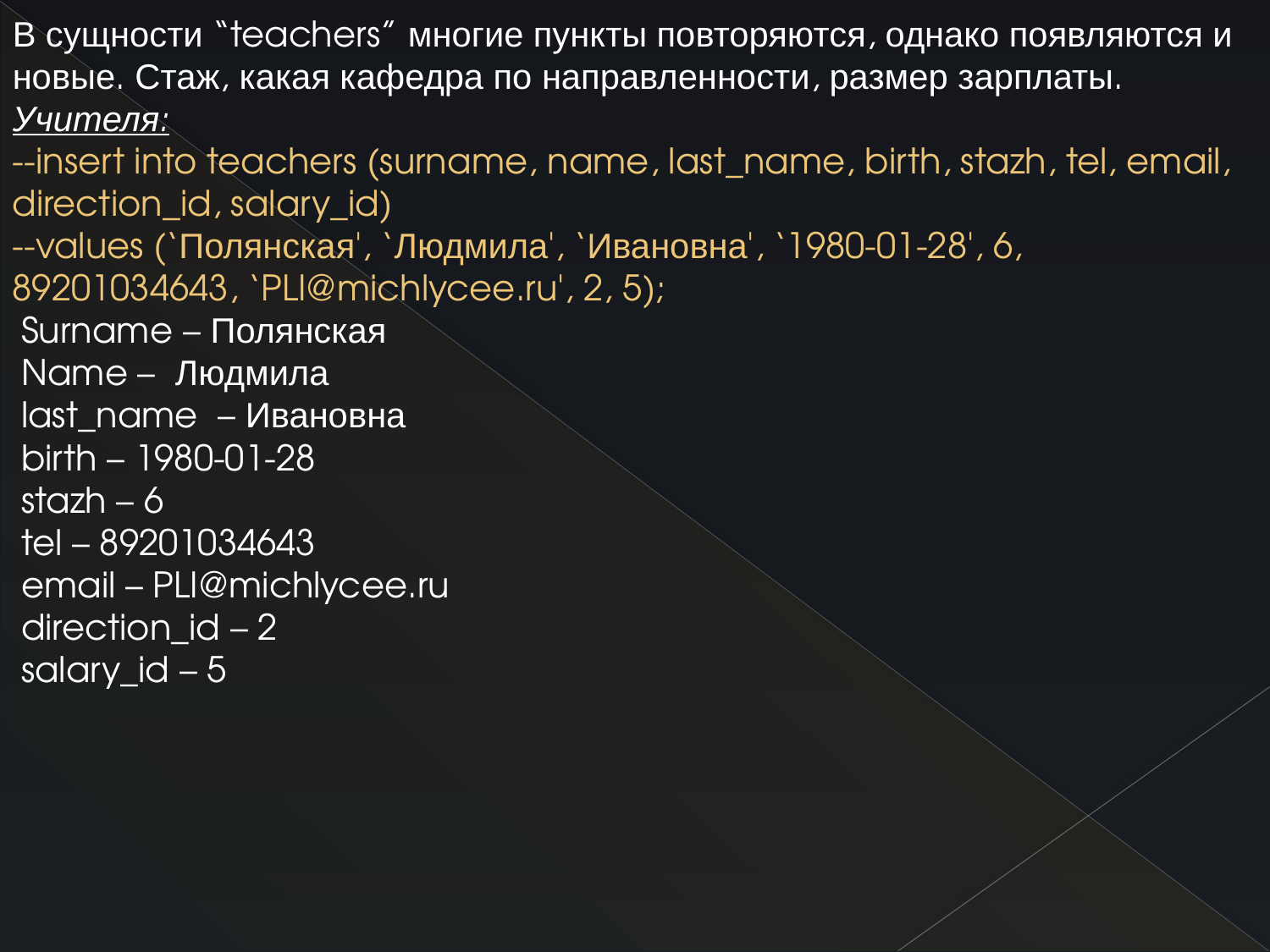

В сущности “teachers” многие пункты повторяются, однако появляются и новые. Стаж, какая кафедра по направленности, размер зарплаты.
Учителя:
--insert into teachers (surname, name, last_name, birth, stazh, tel, email, direction_id, salary_id)
--values (‘Полянская', ‘Людмила', ‘Ивановна', ‘1980-01-28', 6, 89201034643, ‘PLI@michlycee.ru', 2, 5);
Surname – Полянская
Name –  Людмила
last_name  – Ивановна
birth – 1980-01-28
stazh – 6
tel – 89201034643
email – PLI@michlycee.ru
direction_id – 2
salary_id – 5